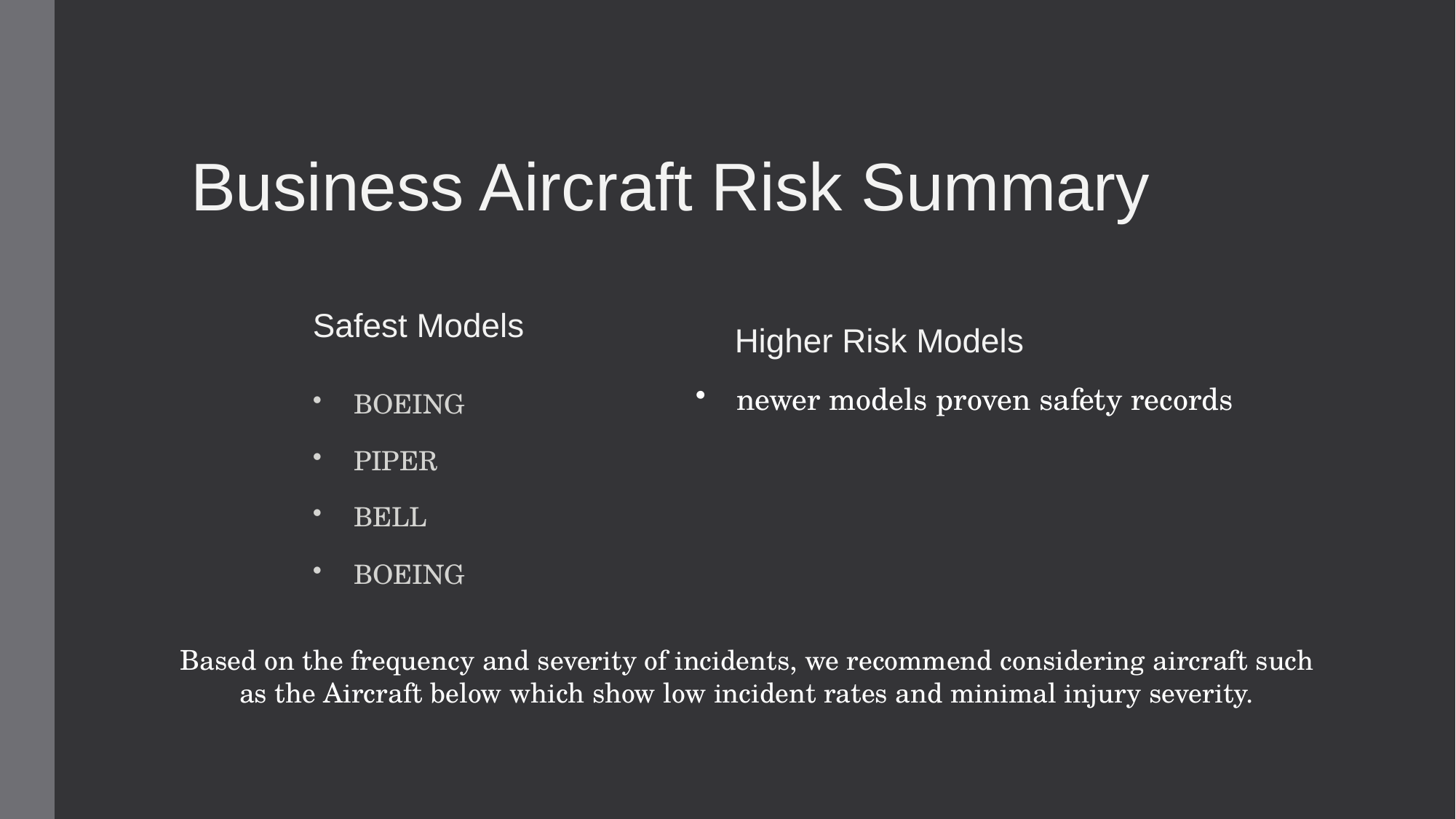

Business Aircraft Risk Summary
Safest Models
Higher Risk Models
newer models proven safety records
BOEING
PIPER
BELL
BOEING
Based on the frequency and severity of incidents, we recommend considering aircraft such as the Aircraft below which show low incident rates and minimal injury severity.